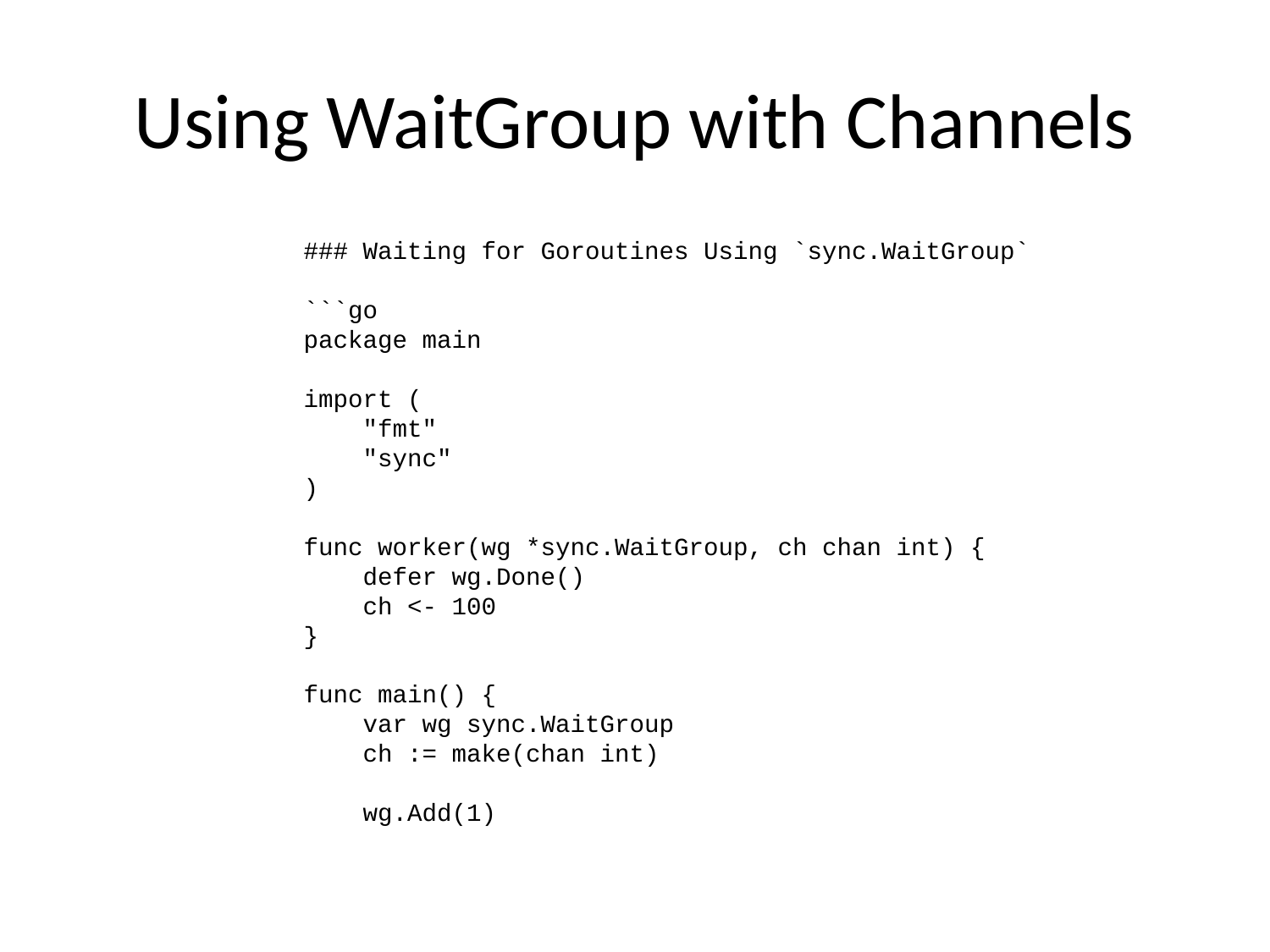

# Using WaitGroup with Channels

### Waiting for Goroutines Using `sync.WaitGroup` ```go package main import ( "fmt" "sync" ) func worker(wg *sync.WaitGroup, ch chan int) { defer wg.Done() ch <- 100 } func main() { var wg sync.WaitGroup ch := make(chan int) wg.Add(1)